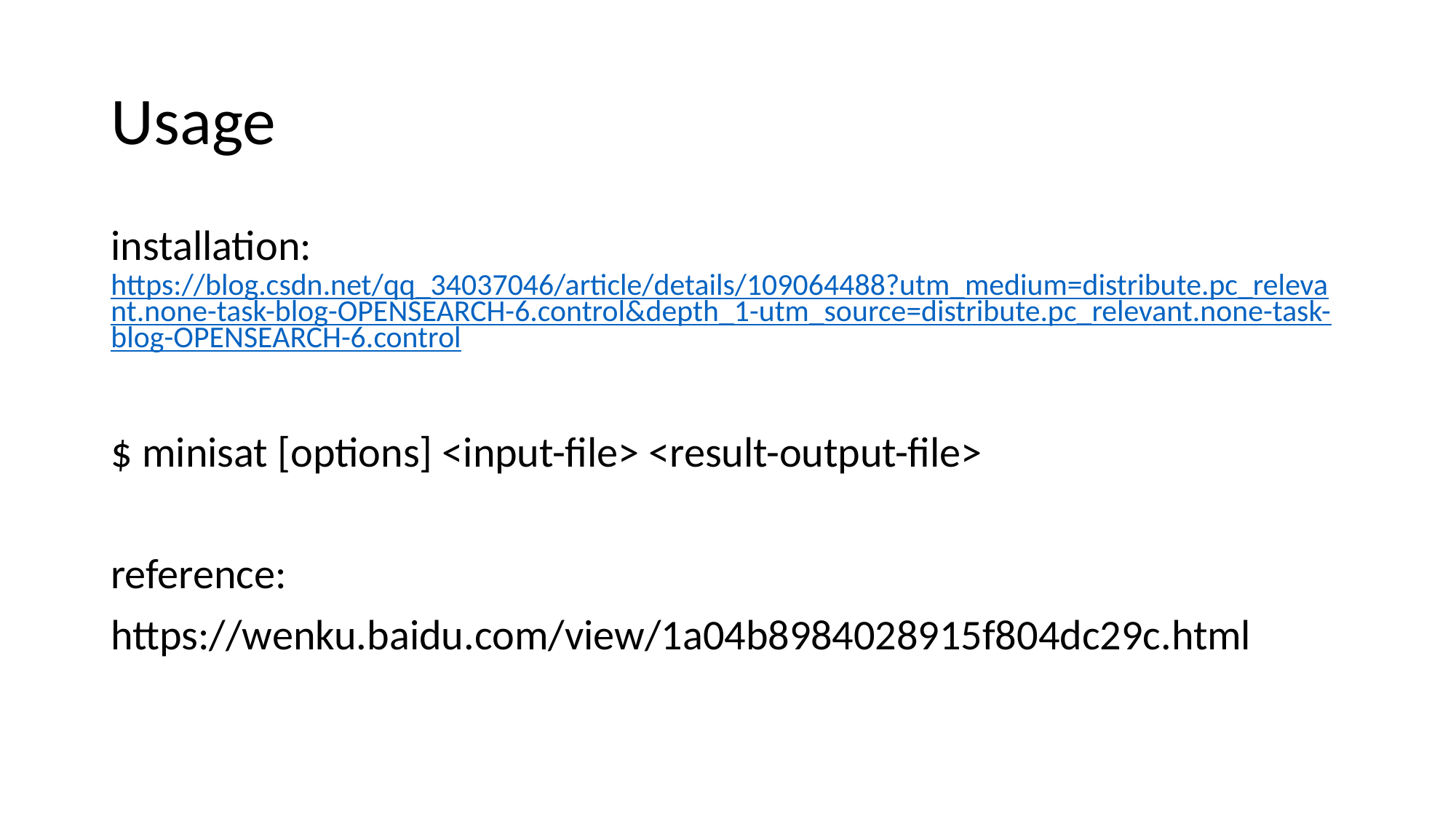

# Usage
installation:https://blog.csdn.net/qq_34037046/article/details/109064488?utm_medium=distribute.pc_relevant.none-task-blog-OPENSEARCH-6.control&depth_1-utm_source=distribute.pc_relevant.none-task-blog-OPENSEARCH-6.control

$ minisat [options] <input-file> <result-output-file>

reference:
https://wenku.baidu.com/view/1a04b8984028915f804dc29c.html